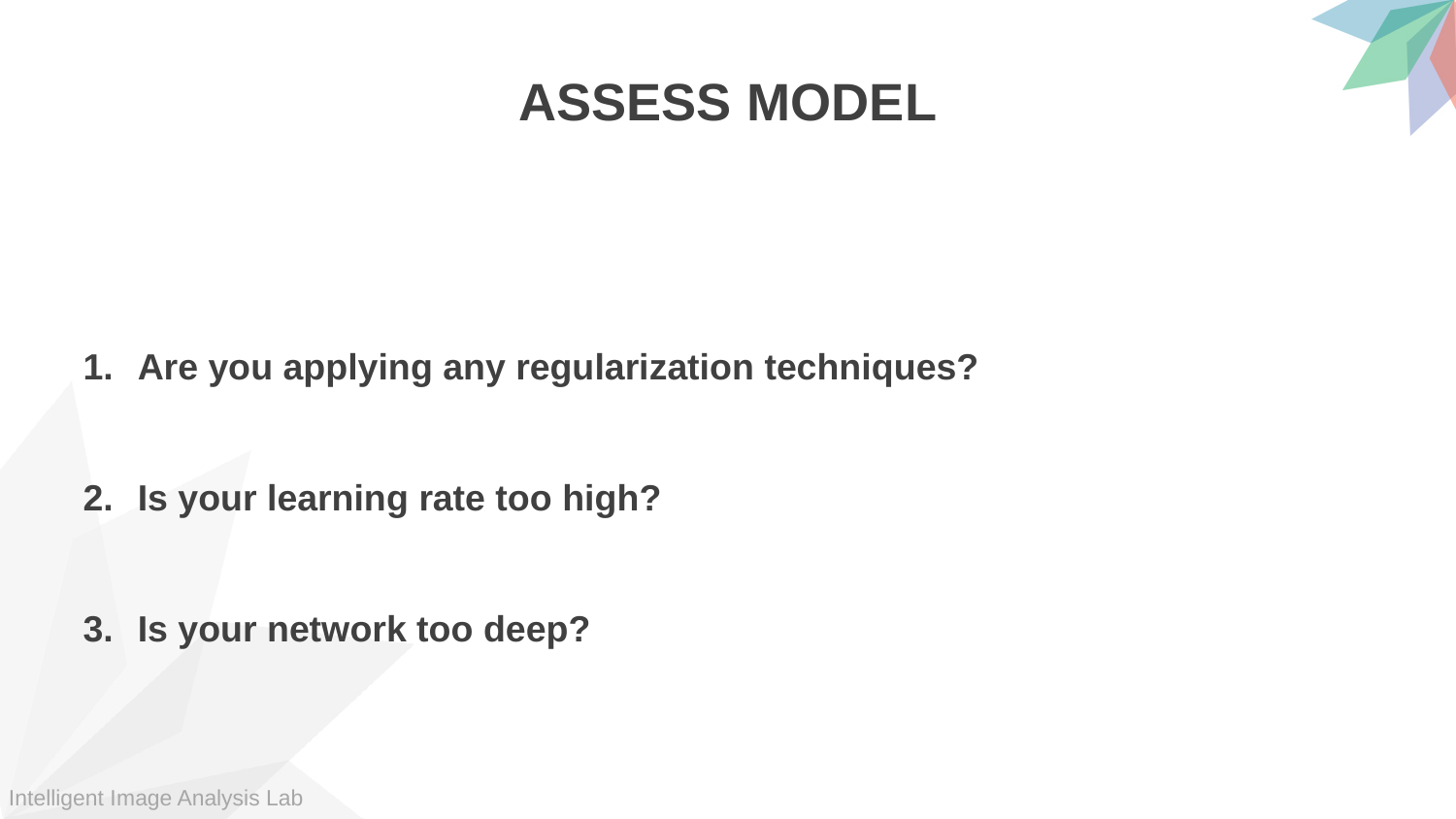

ASSESS MODEL
Are you applying any regularization techniques?
Is your learning rate too high?
Is your network too deep?